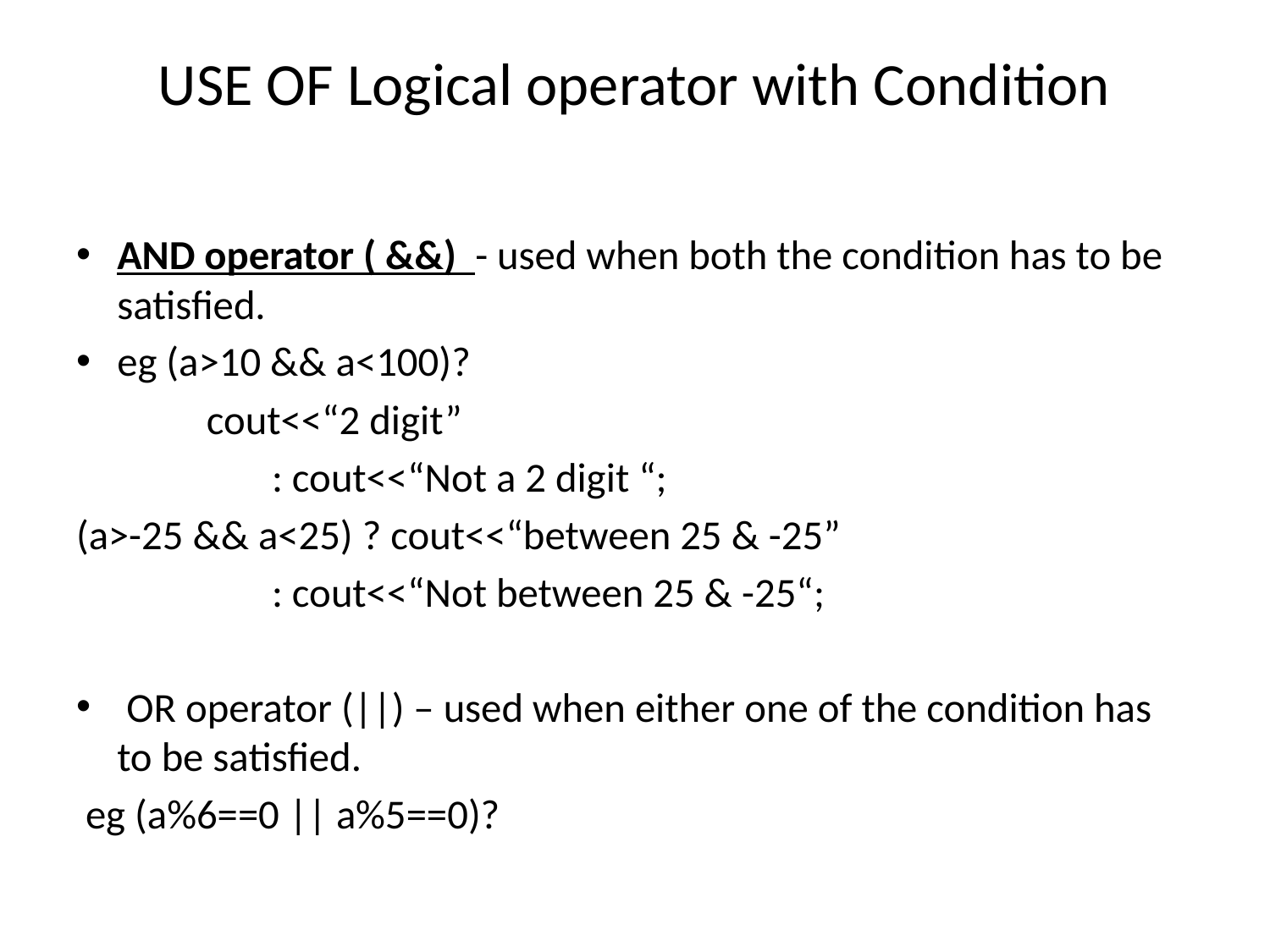

# USE OF Logical operator with Condition
AND operator ( &&)  - used when both the condition has to be satisfied.
eg (a>10 && a<100)?
              cout<<“2 digit”
                     : cout<<“Not a 2 digit “;
(a>-25 && a<25) ? cout<<“between 25 & -25”
                     : cout<<“Not between 25 & -25“;

 OR operator (||) – used when either one of the condition has to be satisfied.
 eg (a%6==0 || a%5==0)?